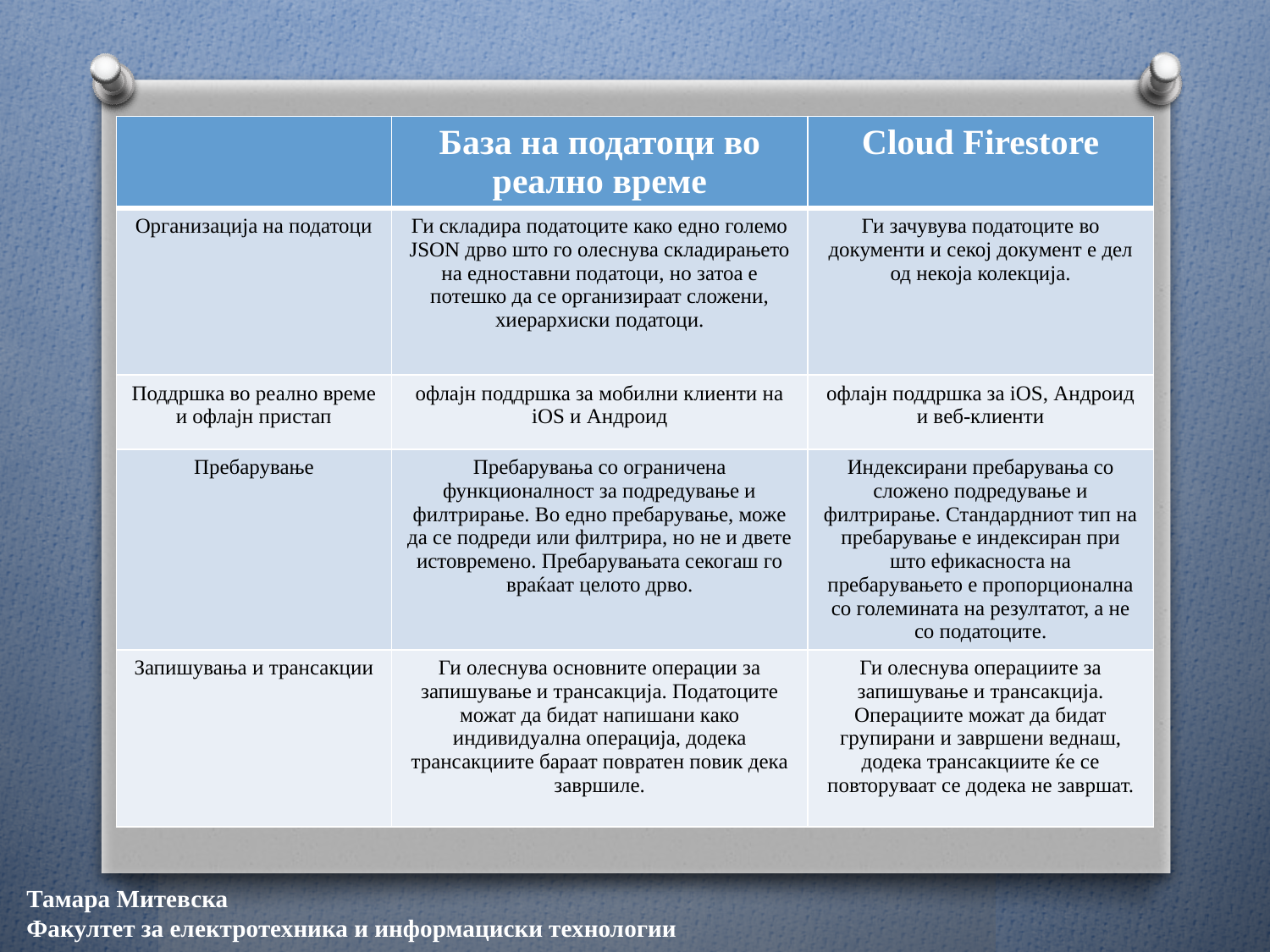

|  | База на податоци во реално време | Cloud Firestore |
| --- | --- | --- |
| Организација на податоци | Ги складира податоците како едно големо JSON дрво што го олеснува складирањето на едноставни податоци, но затоа е потешко да се организираат сложени, хиерархиски податоци. | Ги зачувува податоците во документи и секој документ е дел од некоја колекција. |
| Поддршка во реално време и офлајн пристап | офлајн поддршка за мобилни клиенти на iOS и Андроид | офлајн поддршка за iOS, Андроид и веб-клиенти |
| Пребарување | Прeбарувања со ограничена функционалност за подредување и филтрирање. Во едно пребарување, може да се подреди или филтрира, но не и двете истовремено. Пребарувањата секогаш го враќаат целото дрво. | Индексирани пребарувања со сложено подредување и филтрирање. Стандардниот тип на пребарување е индексиран при што ефикасноста на пребарувањето е пропорционална со големината на резултатот, а не со податоцитe. |
| Запишувања и трансакции | Ги олеснува основните операции за запишување и трансакција. Податоците можат да бидат напишани како индивидуална операција, додека трансакциите бараат повратен повик дека завршиле. | Ги олеснува операциите за запишување и трансакција. Операциите можат да бидат групирани и завршени веднаш, додека трансакциите ќе се повторуваат се додека не завршат. |
Тамара Митевска
Факултет за електротехника и информациски технологии